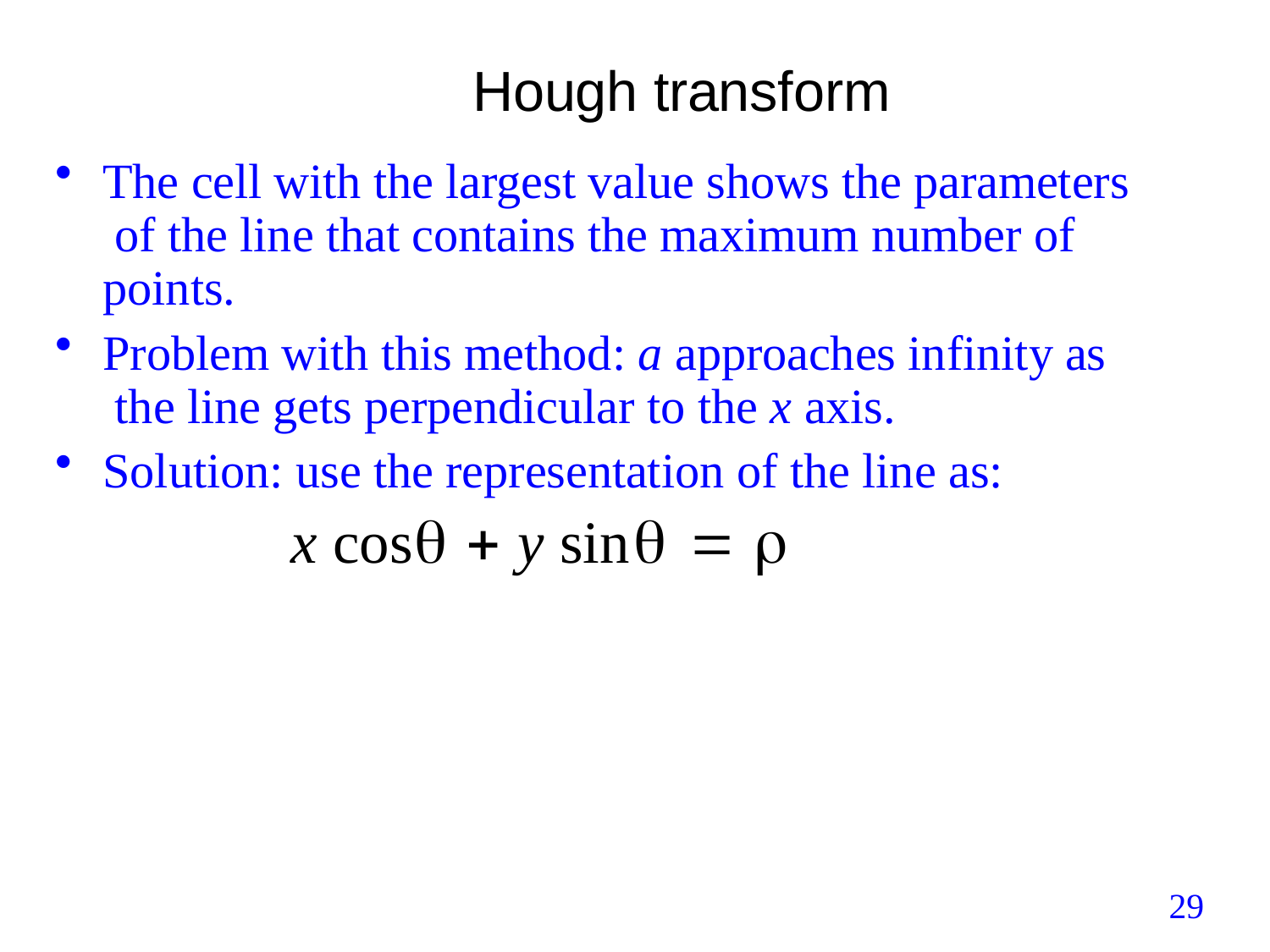

# Hough transform
The cell with the largest value shows the parameters  of the line that contains the maximum number of  points.
Problem with this method: a approaches infinity as  the line gets perpendicular to the x axis.
Solution: use the representation of the line as:
x cosθ + y sinθ = ρ
29